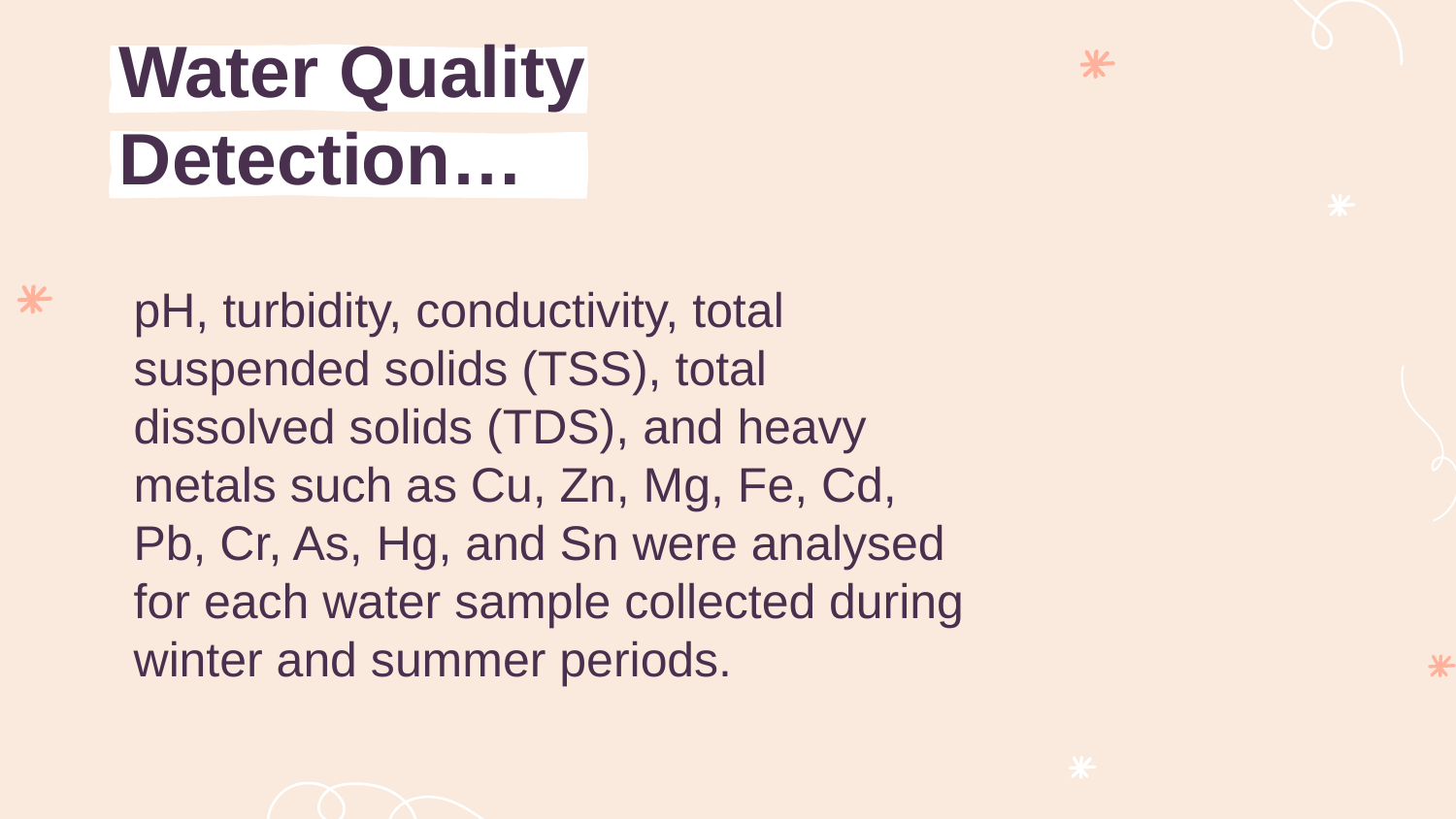

# Water Quality Detection…

pH, turbidity, conductivity, total suspended solids (TSS), total dissolved solids (TDS), and heavy metals such as Cu, Zn, Mg, Fe, Cd, Pb, Cr, As, Hg, and Sn were analysed for each water sample collected during winter and summer periods.